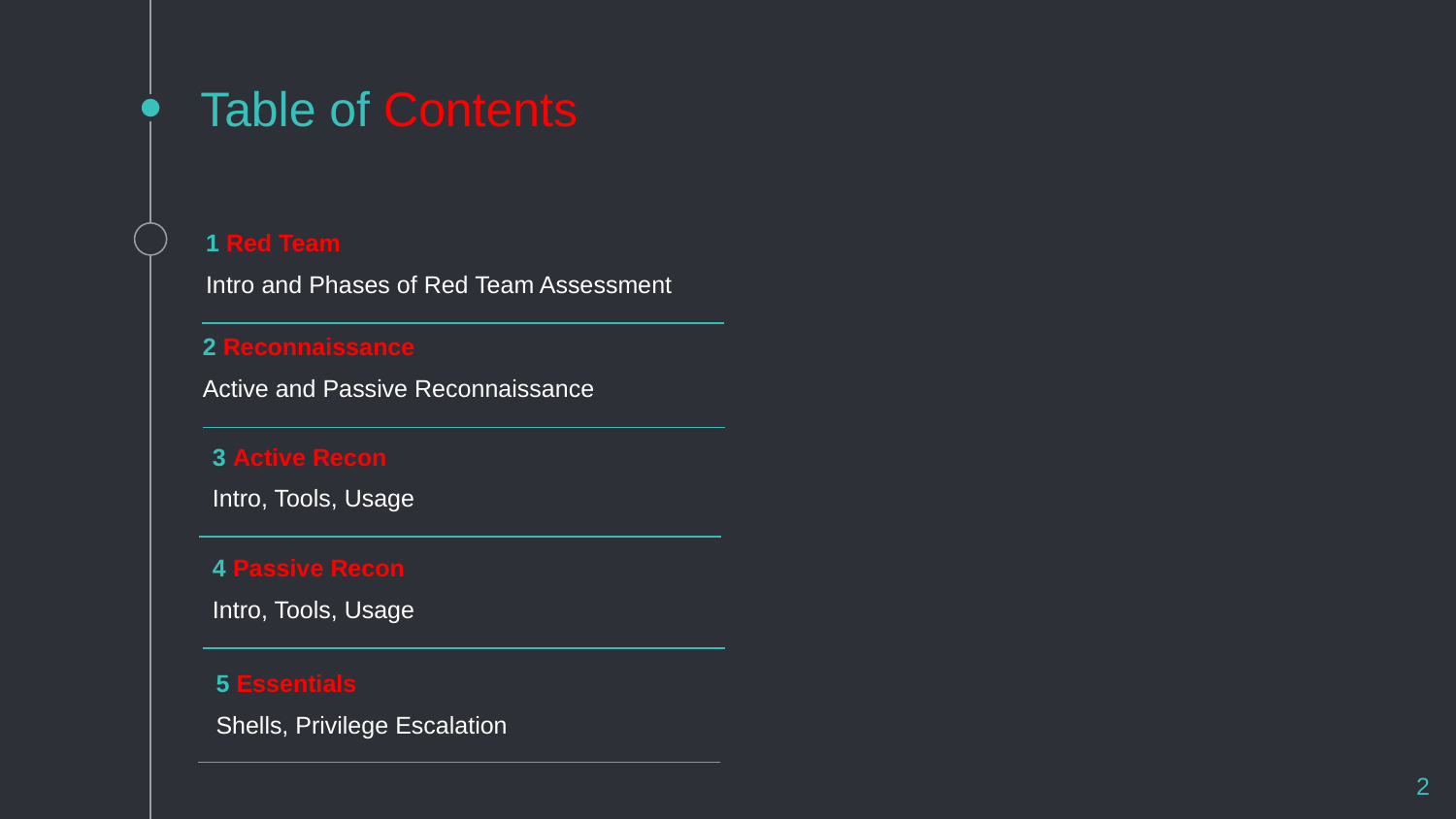

# Table of Contents
1 Red Team
Intro and Phases of Red Team Assessment

2 Reconnaissance
Active and Passive Reconnaissance

3 Active Recon
Intro, Tools, Usage

4 Passive Recon
Intro, Tools, Usage

5 Essentials
Shells, Privilege Escalation

2